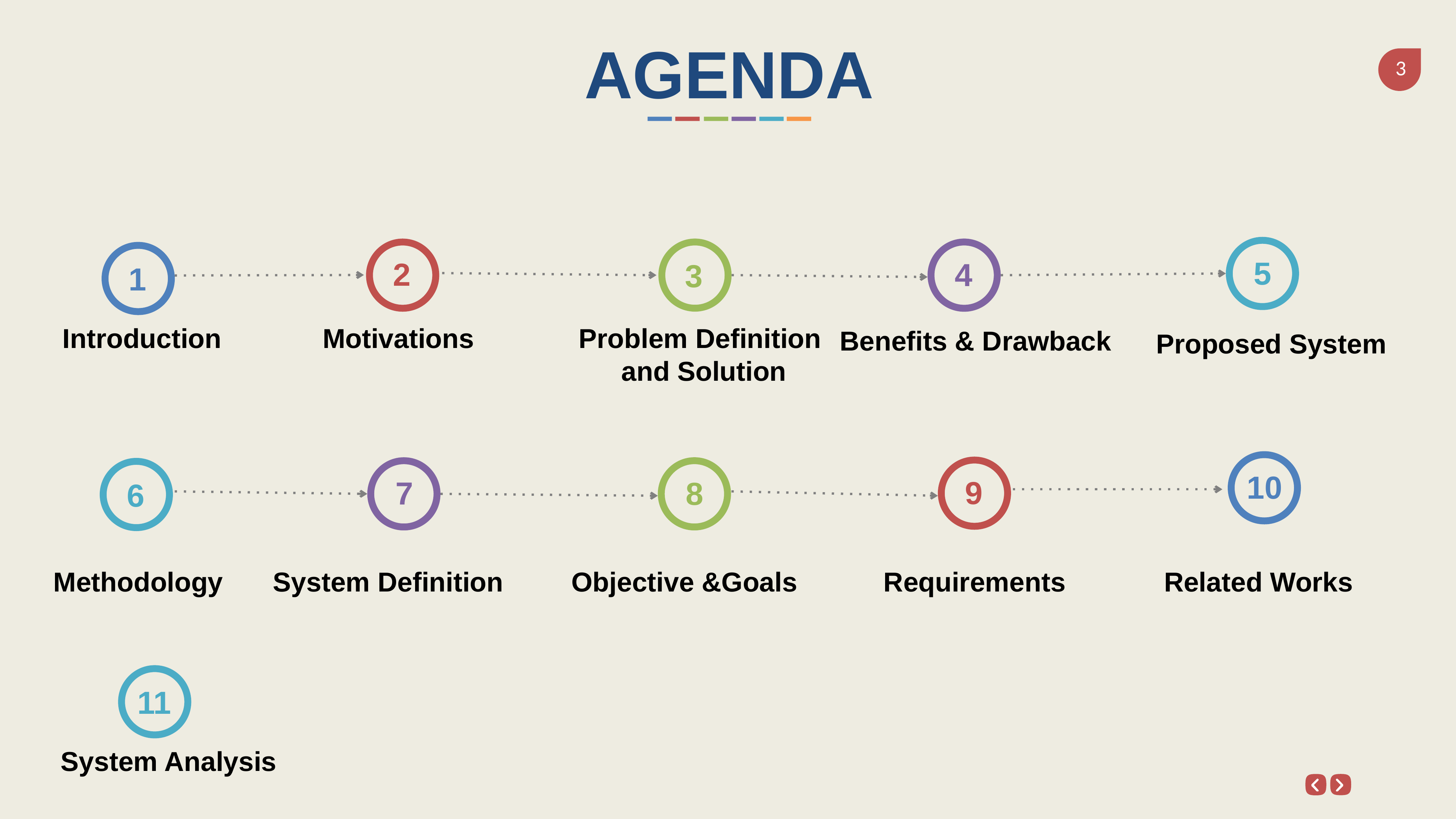

AGENDA

5

2
Motivations

3
Problem Definition
and Solution

4

1
Introduction
Proposed System

6
Benefits & Drawback

10
Requirements

9
Objective &Goals

8
System Definition

7
Methodology
Related Works

11
System Analysis